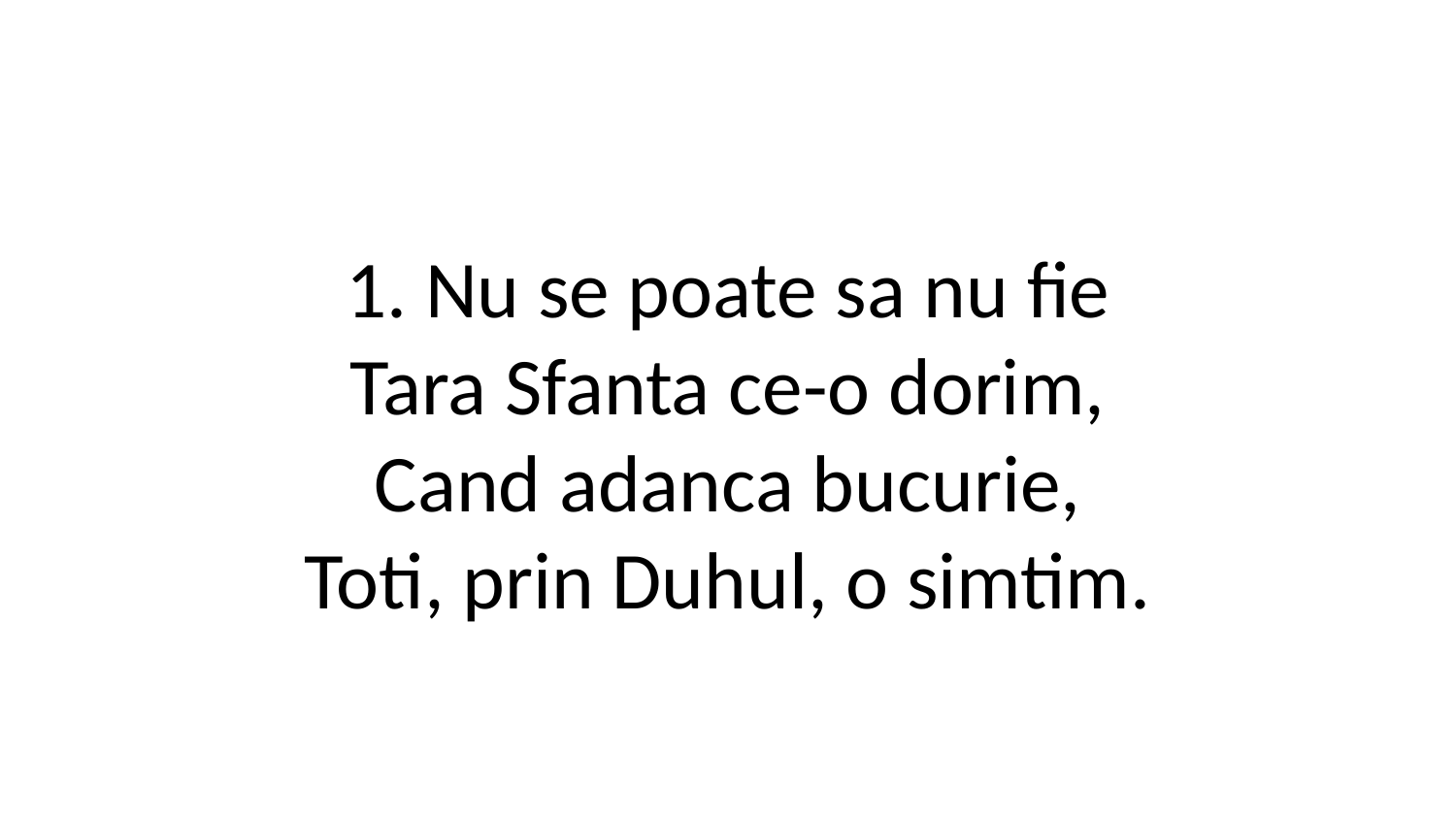

1. Nu se poate sa nu fie
Tara Sfanta ce-o dorim,
Cand adanca bucurie,
Toti, prin Duhul, o simtim.